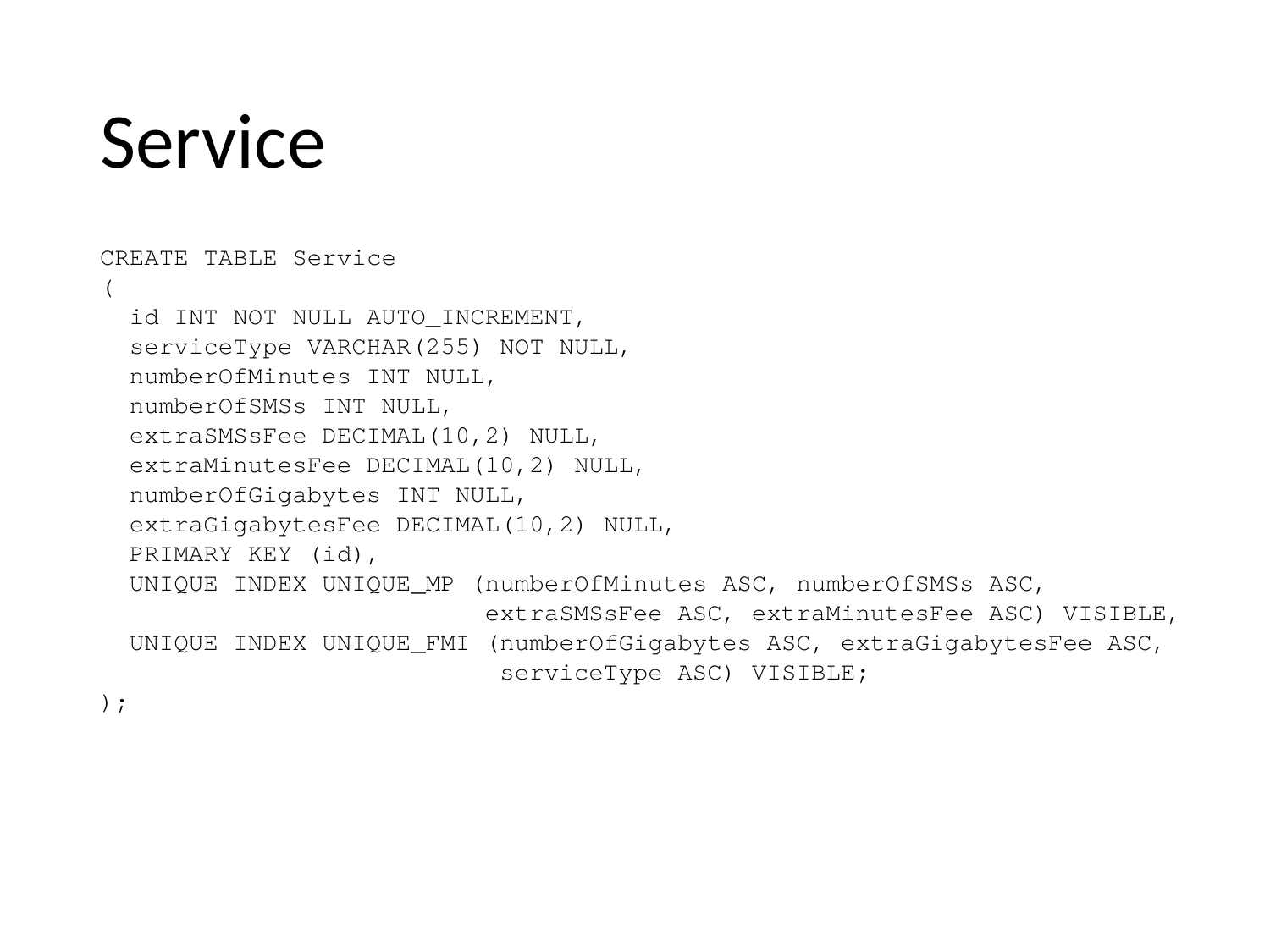

# Service
CREATE TABLE Service
(
  id INT NOT NULL AUTO_INCREMENT,
  serviceType VARCHAR(255) NOT NULL,
  numberOfMinutes INT NULL,
  numberOfSMSs INT NULL,
  extraSMSsFee DECIMAL(10,2) NULL,
  extraMinutesFee DECIMAL(10,2) NULL,
  numberOfGigabytes INT NULL,
  extraGigabytesFee DECIMAL(10,2) NULL,
  PRIMARY KEY (id),
  UNIQUE INDEX UNIQUE_MP (numberOfMinutes ASC, numberOfSMSs ASC,
                          extraSMSsFee ASC, extraMinutesFee ASC) VISIBLE,
  UNIQUE INDEX UNIQUE_FMI (numberOfGigabytes ASC, extraGigabytesFee ASC,
                           serviceType ASC) VISIBLE;
);